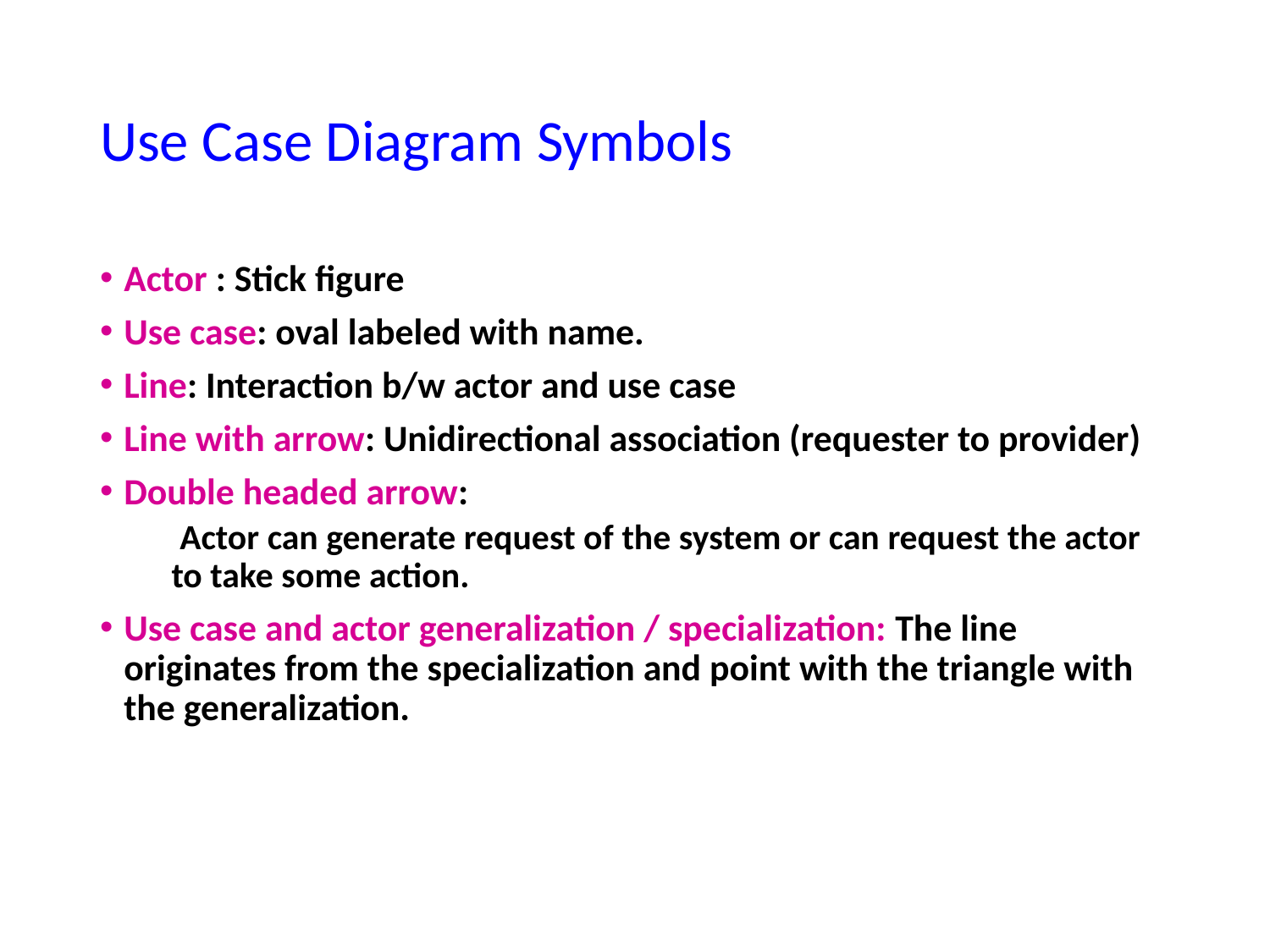

# Use Case Diagram Symbols
Actor : Stick figure
Use case: oval labeled with name.
Line: Interaction b/w actor and use case
Line with arrow: Unidirectional association (requester to provider)
Double headed arrow:
    Actor can generate request of the system or can request the actor to take some action.
Use case and actor generalization / specialization: The line originates from the specialization and point with the triangle with the generalization.